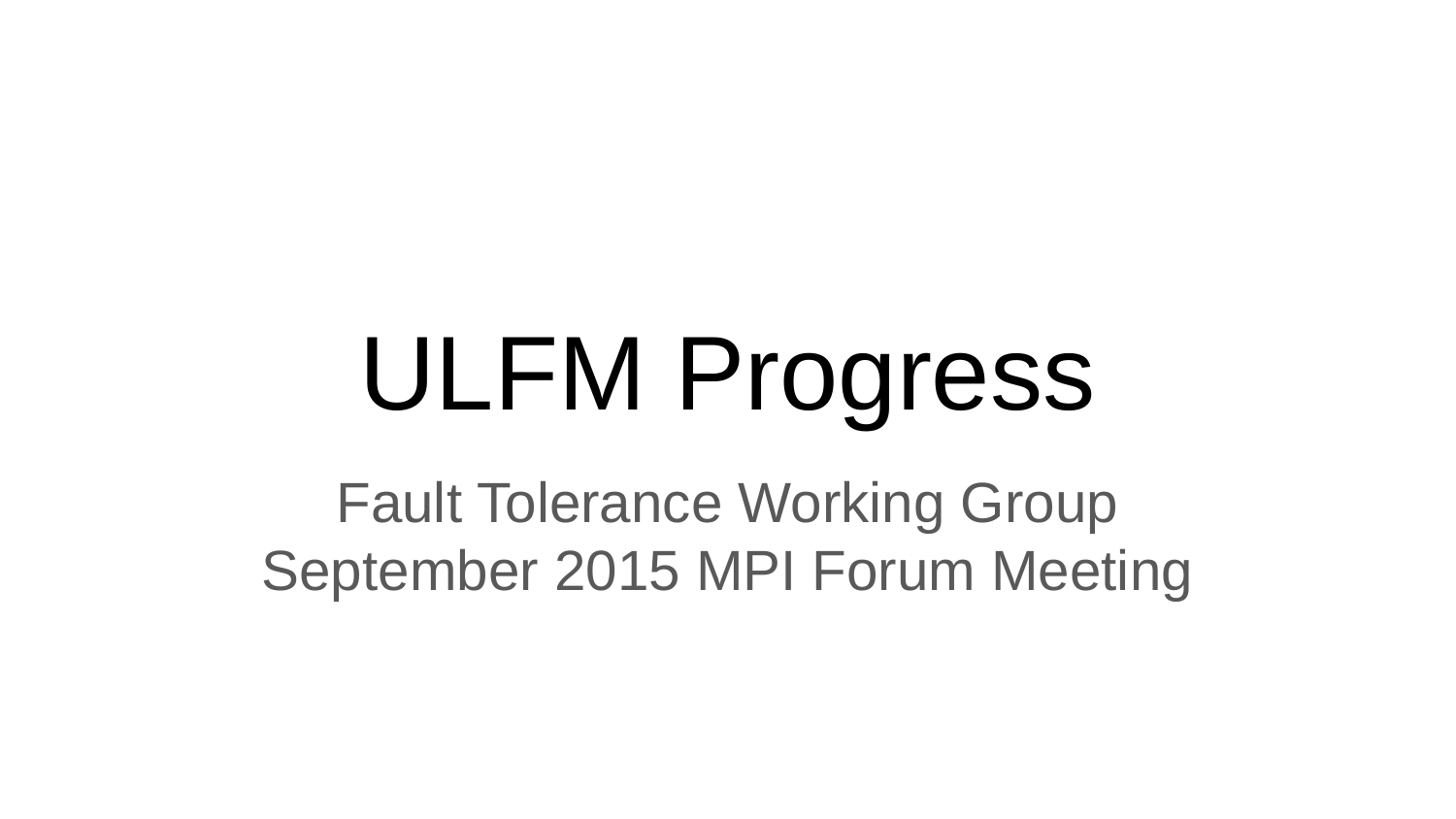

# ULFM Progress
Fault Tolerance Working Group
September 2015 MPI Forum Meeting